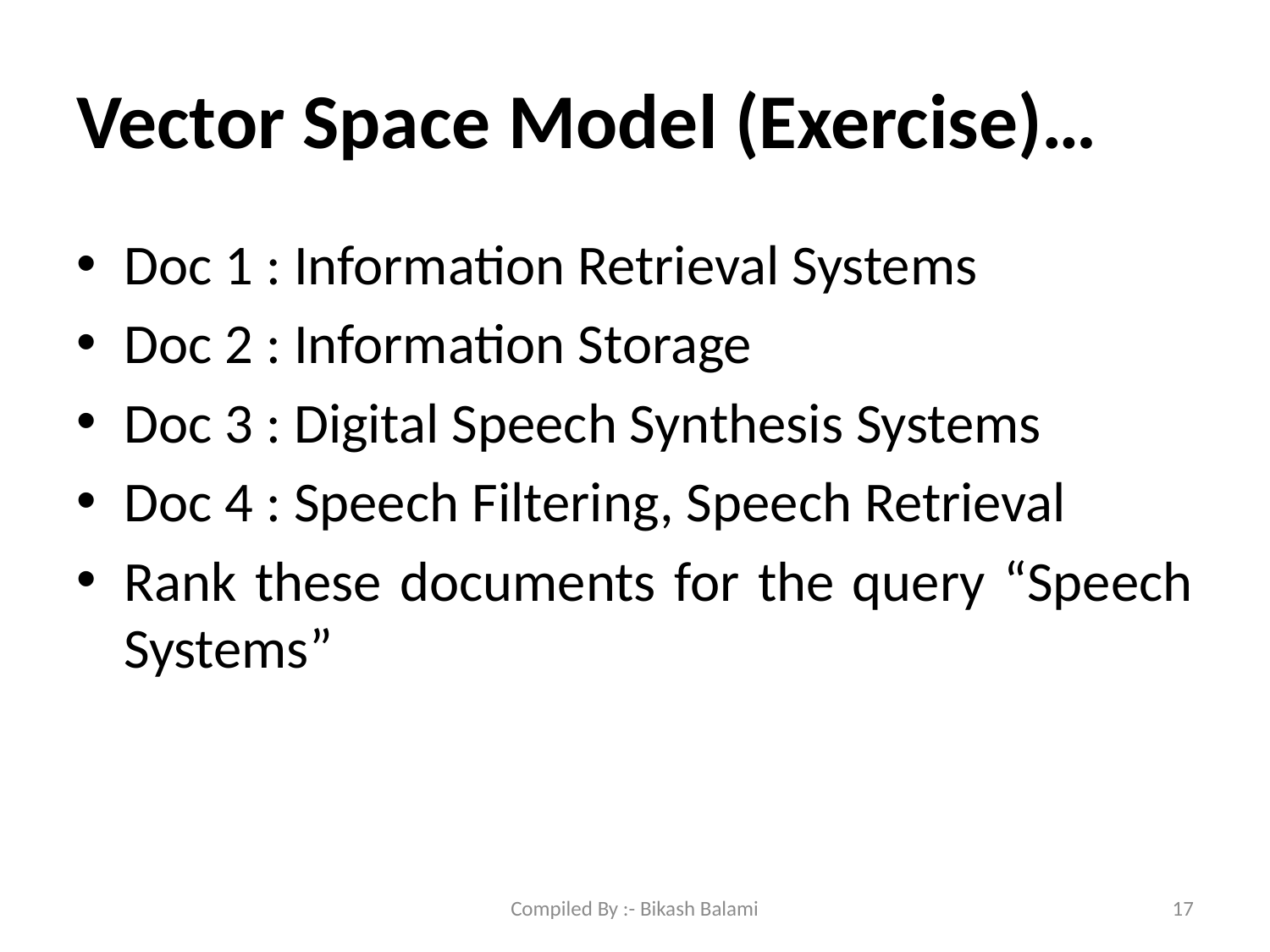

# Vector Space Model (Exercise)…
Doc 1 : Information Retrieval Systems
Doc 2 : Information Storage
Doc 3 : Digital Speech Synthesis Systems
Doc 4 : Speech Filtering, Speech Retrieval
Rank these documents for the query “Speech Systems”
Compiled By :- Bikash Balami
17